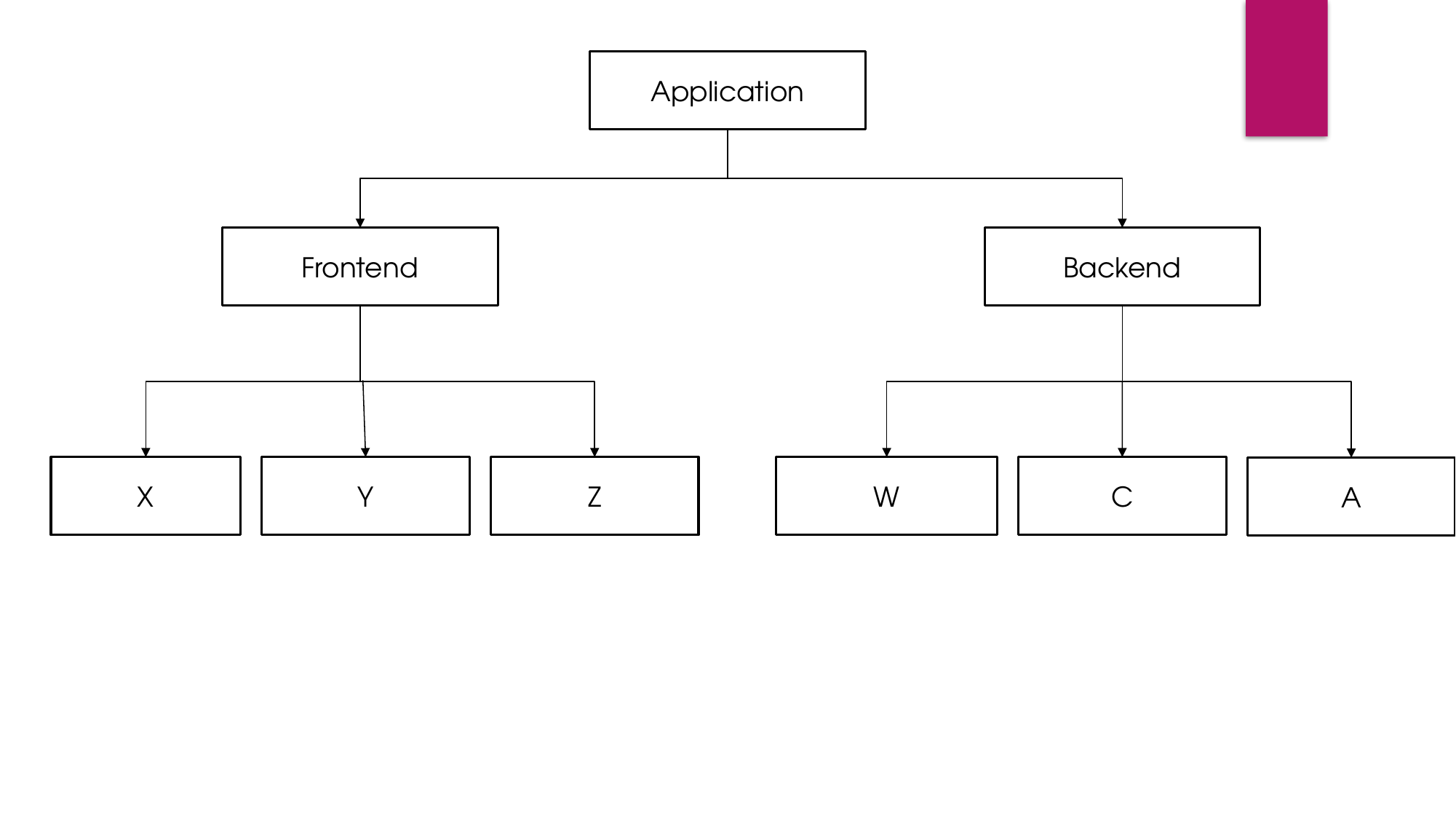

Application
Frontend
Backend
C
X
Y
Z
W
A